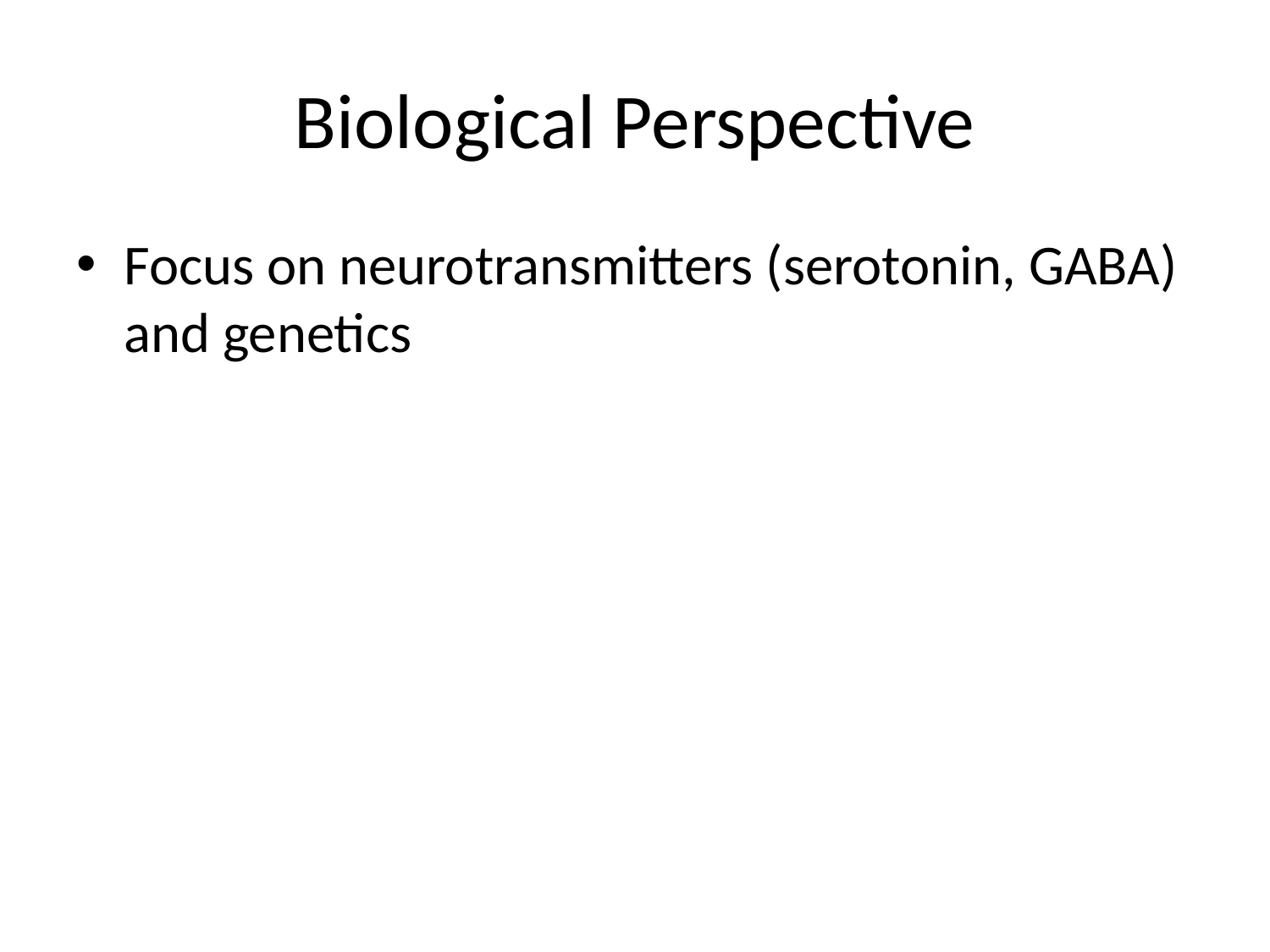

# Biological Perspective
Focus on neurotransmitters (serotonin, GABA) and genetics